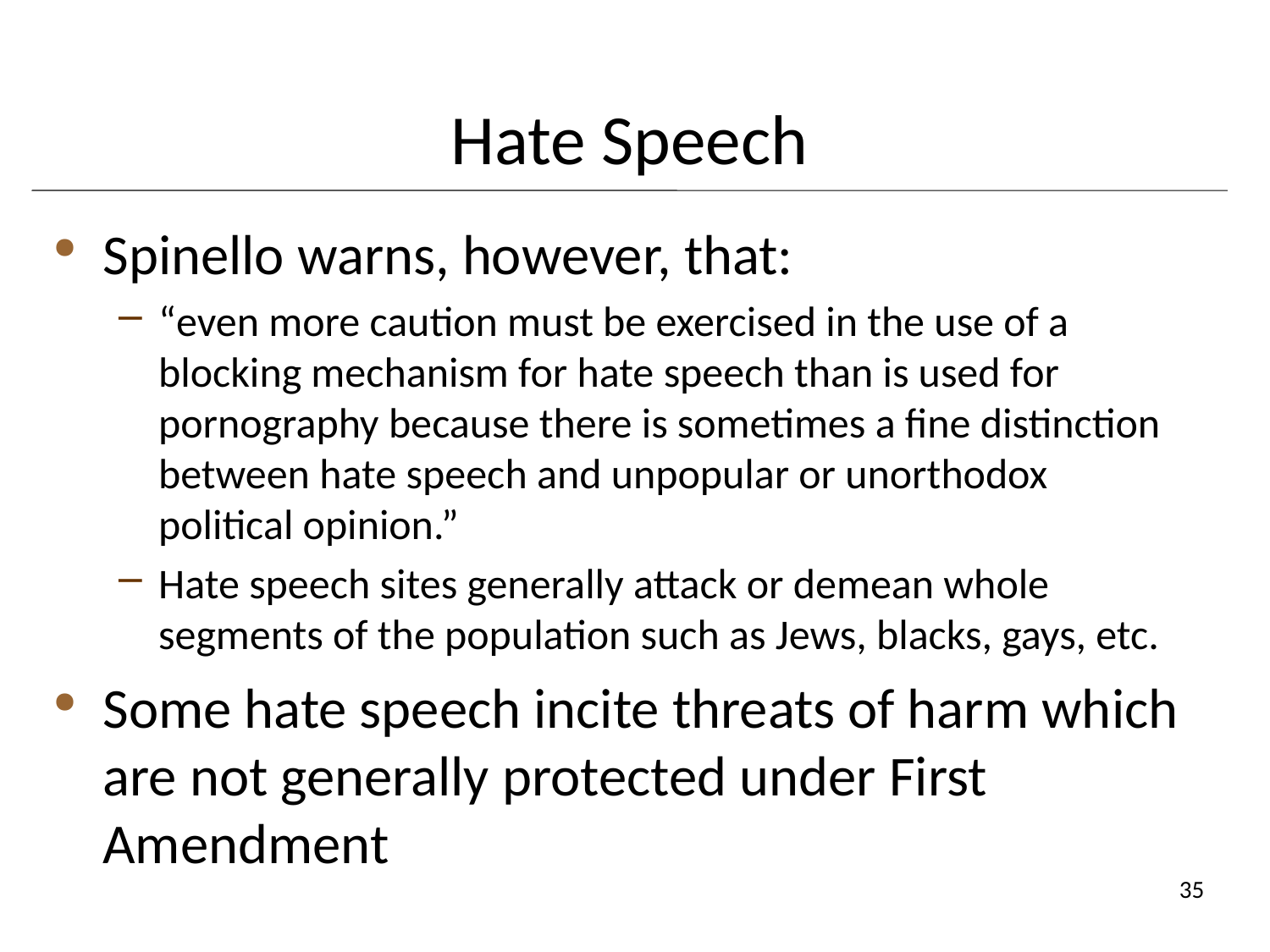

# Hate Speech
Spinello warns, however, that:
“even more caution must be exercised in the use of a blocking mechanism for hate speech than is used for pornography because there is sometimes a fine distinction between hate speech and unpopular or unorthodox political opinion.”
Hate speech sites generally attack or demean whole segments of the population such as Jews, blacks, gays, etc.
Some hate speech incite threats of harm which are not generally protected under First Amendment
35